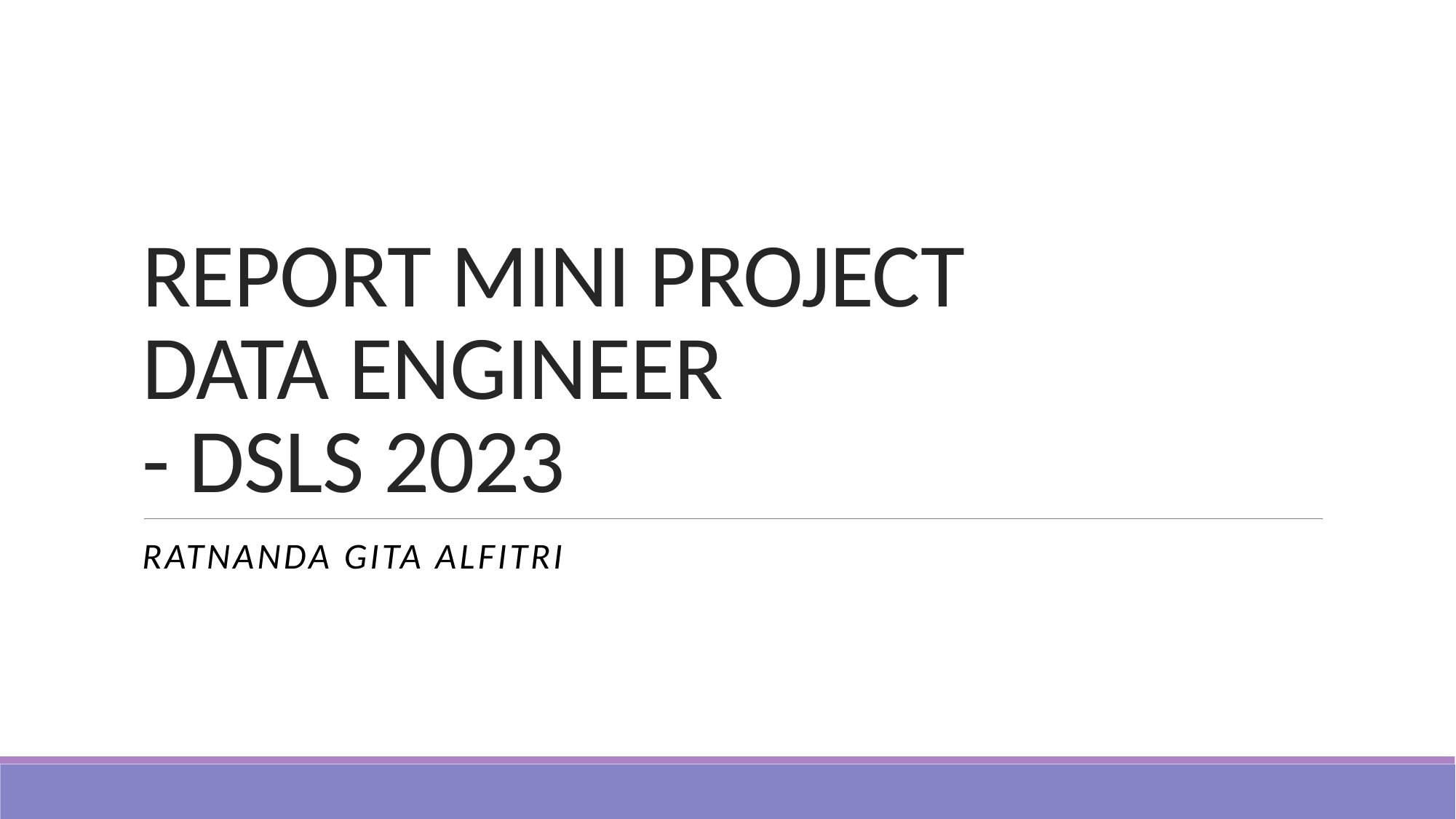

# REPORT MINI PROJECT DATA ENGINEER - DSLS 2023
Ratnanda gita alfitri